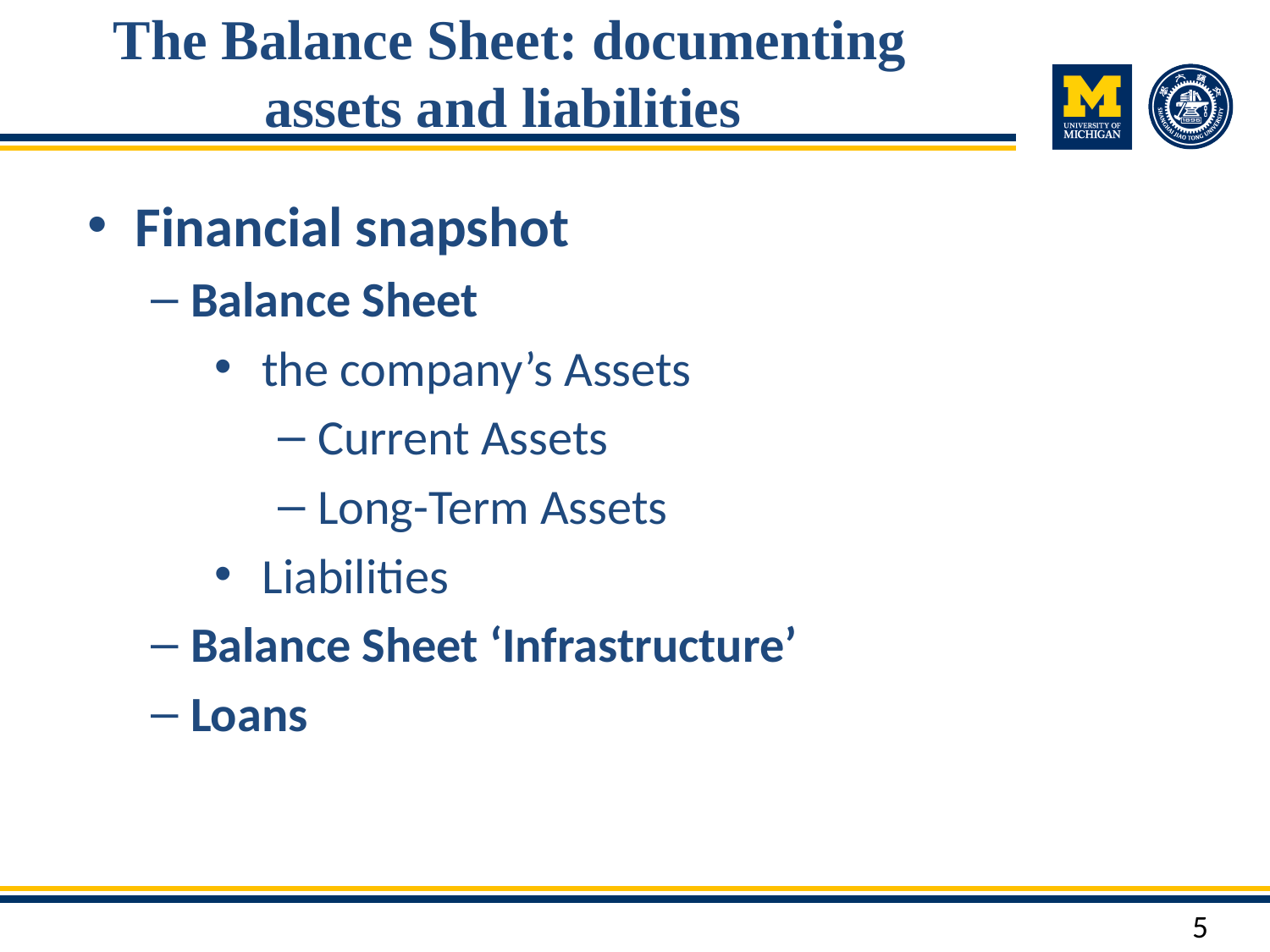

# The Balance Sheet: documenting assets and liabilities
Financial snapshot
Balance Sheet
the company’s Assets
Current Assets
Long-Term Assets
Liabilities
Balance Sheet ‘Infrastructure’
Loans